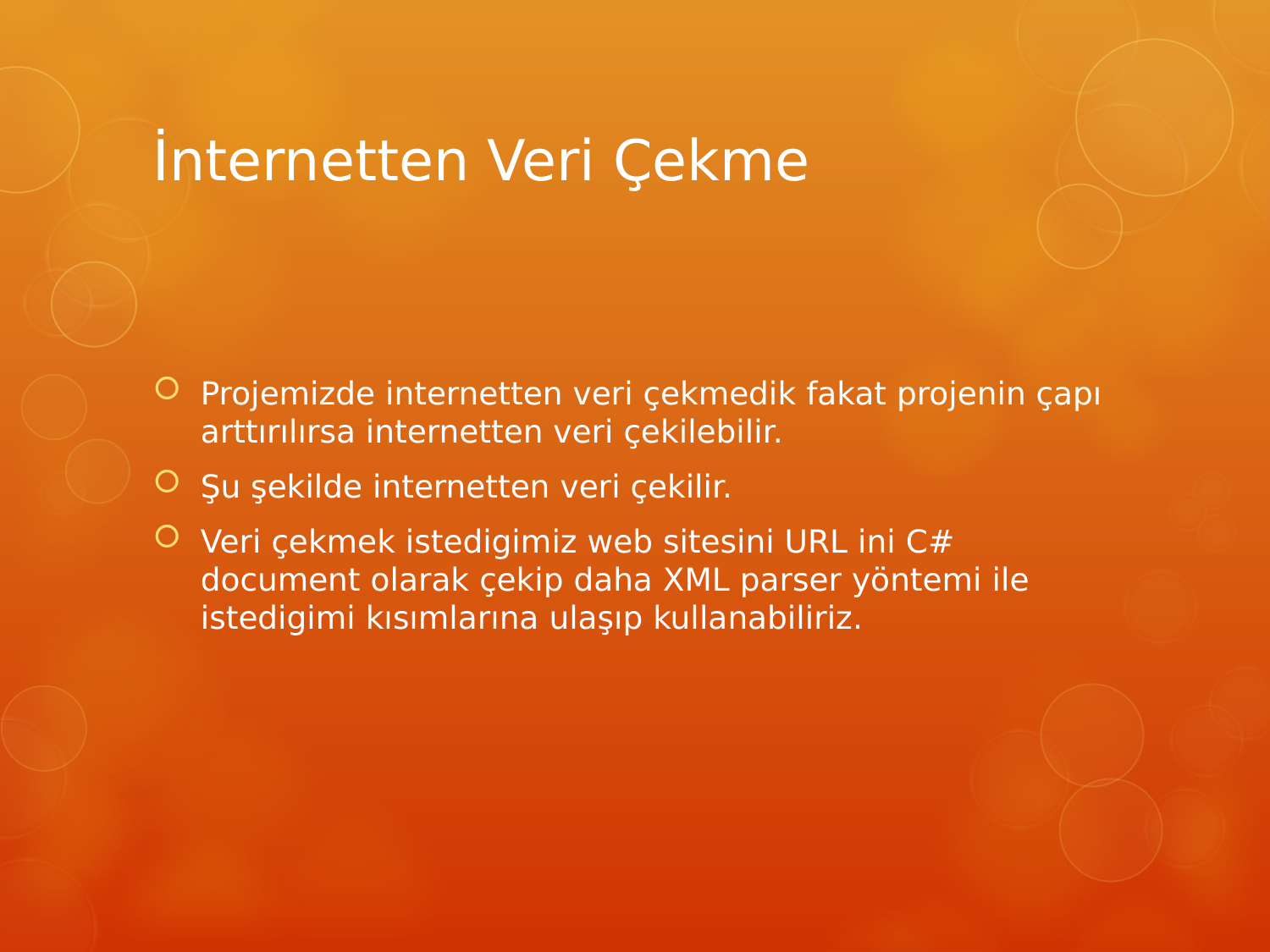

# İnternetten Veri Çekme
Projemizde internetten veri çekmedik fakat projenin çapı arttırılırsa internetten veri çekilebilir.
Şu şekilde internetten veri çekilir.
Veri çekmek istedigimiz web sitesini URL ini C# document olarak çekip daha XML parser yöntemi ile istedigimi kısımlarına ulaşıp kullanabiliriz.